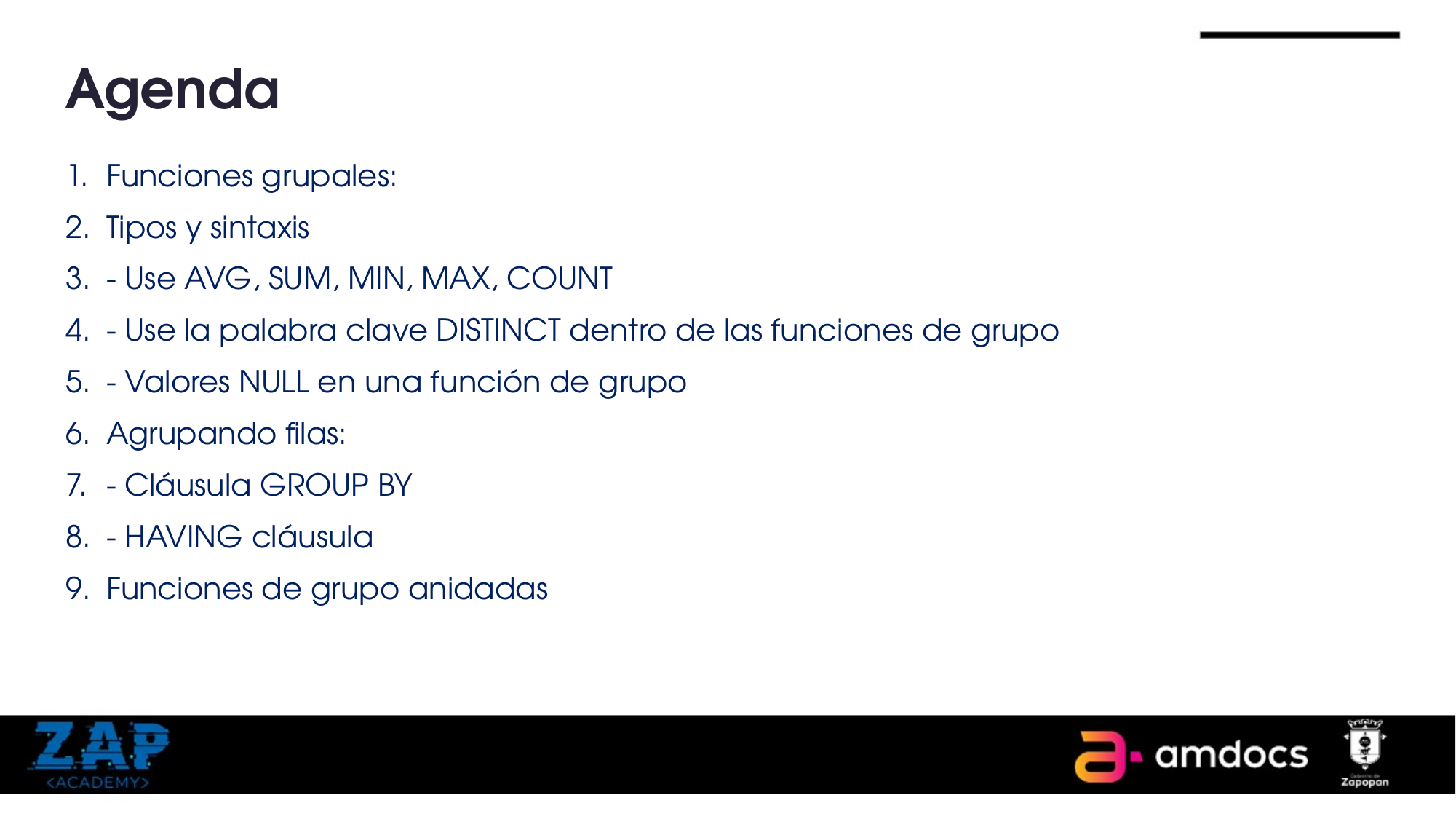

# Agenda
Funciones grupales:
Tipos y sintaxis
- Use AVG, SUM, MIN, MAX, COUNT
- Use la palabra clave DISTINCT dentro de las funciones de grupo
- Valores NULL en una función de grupo
Agrupando filas:
- Cláusula GROUP BY
- HAVING cláusula
Funciones de grupo anidadas